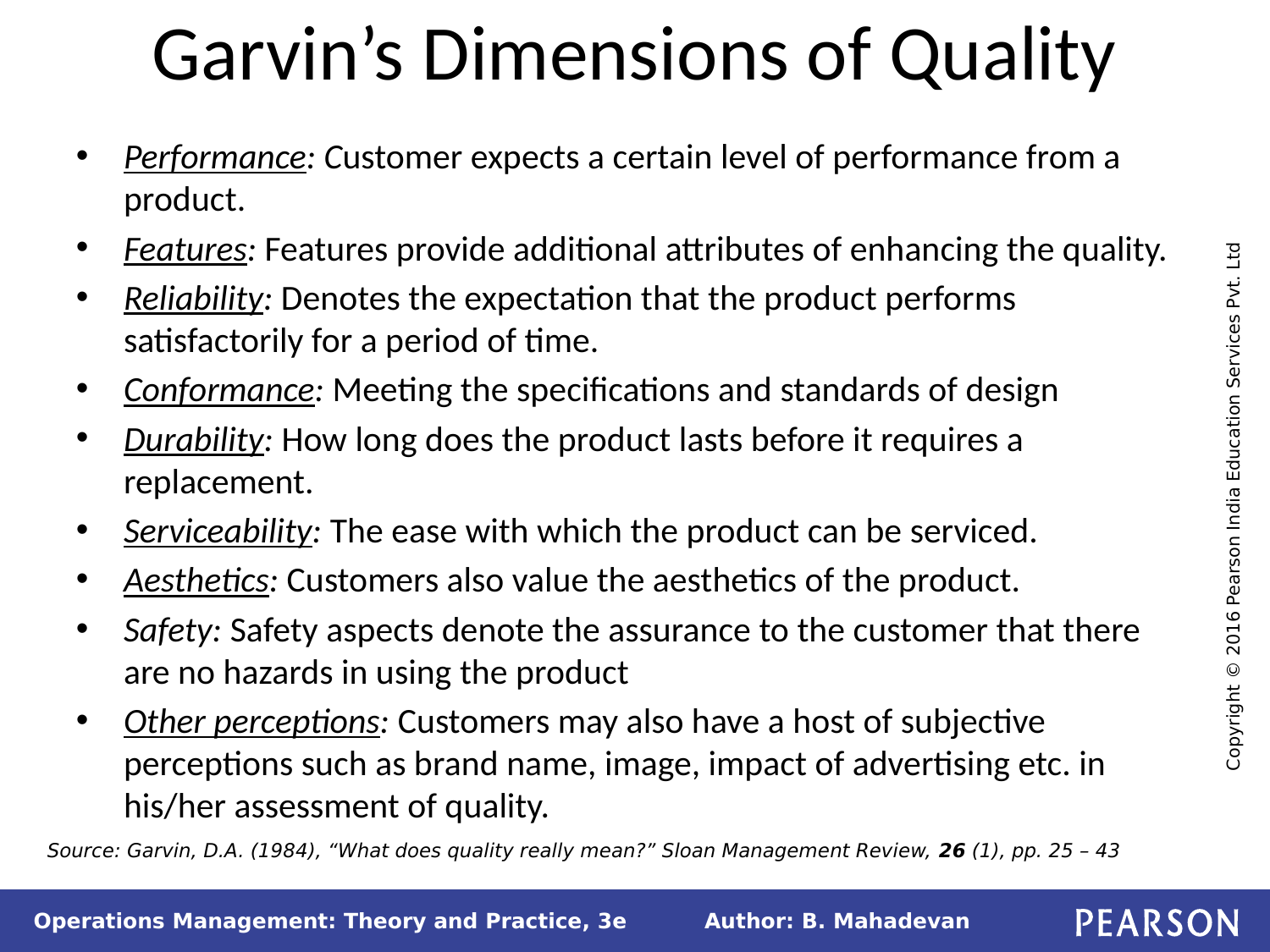

# Garvin’s Dimensions of Quality
Performance: Customer expects a certain level of performance from a product.
Features: Features provide additional attributes of enhancing the quality.
Reliability: Denotes the expectation that the product performs satisfactorily for a period of time.
Conformance: Meeting the specifications and standards of design
Durability: How long does the product lasts before it requires a replacement.
Serviceability: The ease with which the product can be serviced.
Aesthetics: Customers also value the aesthetics of the product.
Safety: Safety aspects denote the assurance to the customer that there are no hazards in using the product
Other perceptions: Customers may also have a host of subjective perceptions such as brand name, image, impact of advertising etc. in his/her assessment of quality.
Source: Garvin, D.A. (1984), “What does quality really mean?” Sloan Management Review, 26 (1), pp. 25 – 43